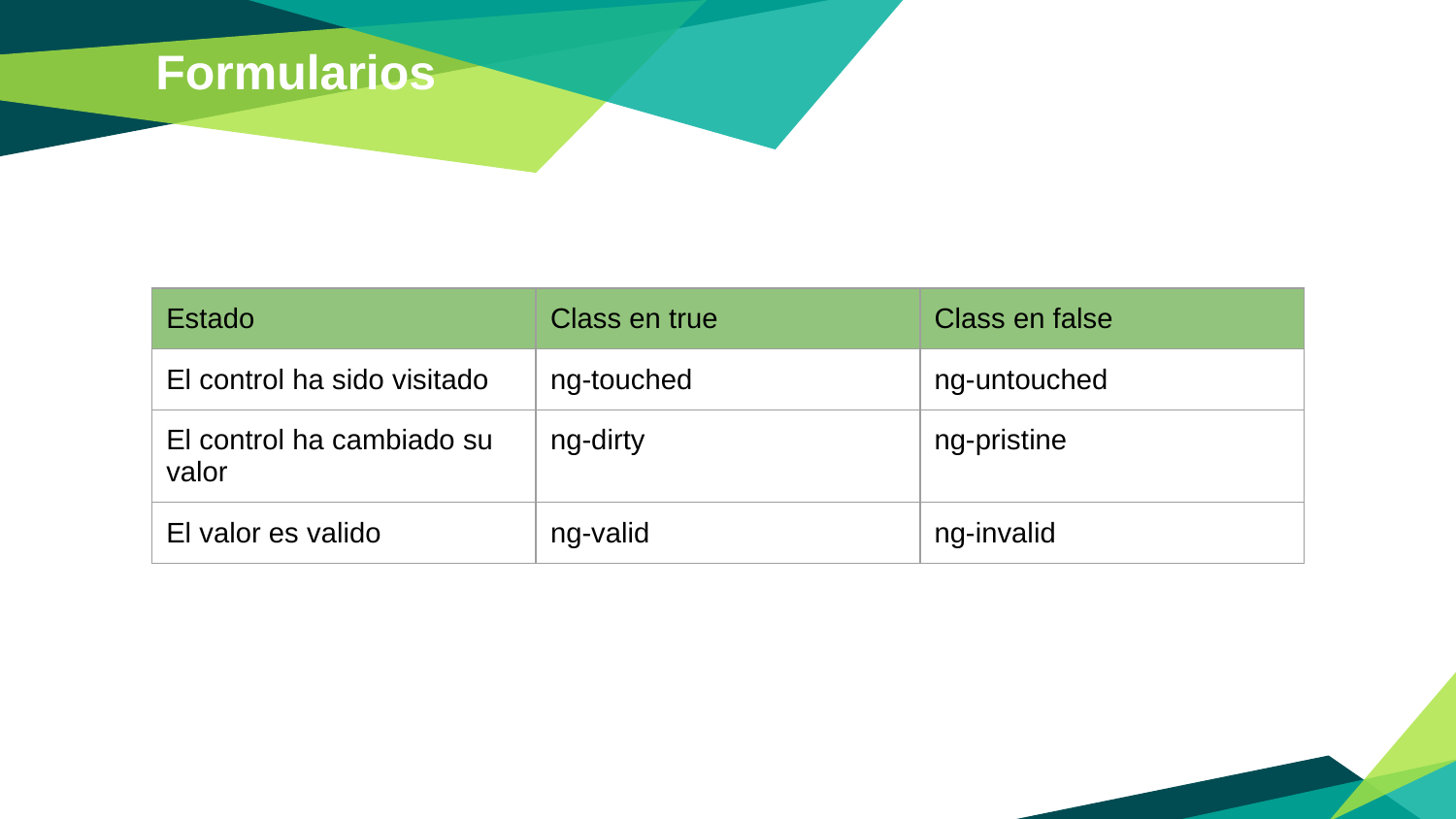

Formularios
| Estado | Class en true | Class en false |
| --- | --- | --- |
| El control ha sido visitado | ng-touched | ng-untouched |
| El control ha cambiado su valor | ng-dirty | ng-pristine |
| El valor es valido | ng-valid | ng-invalid |